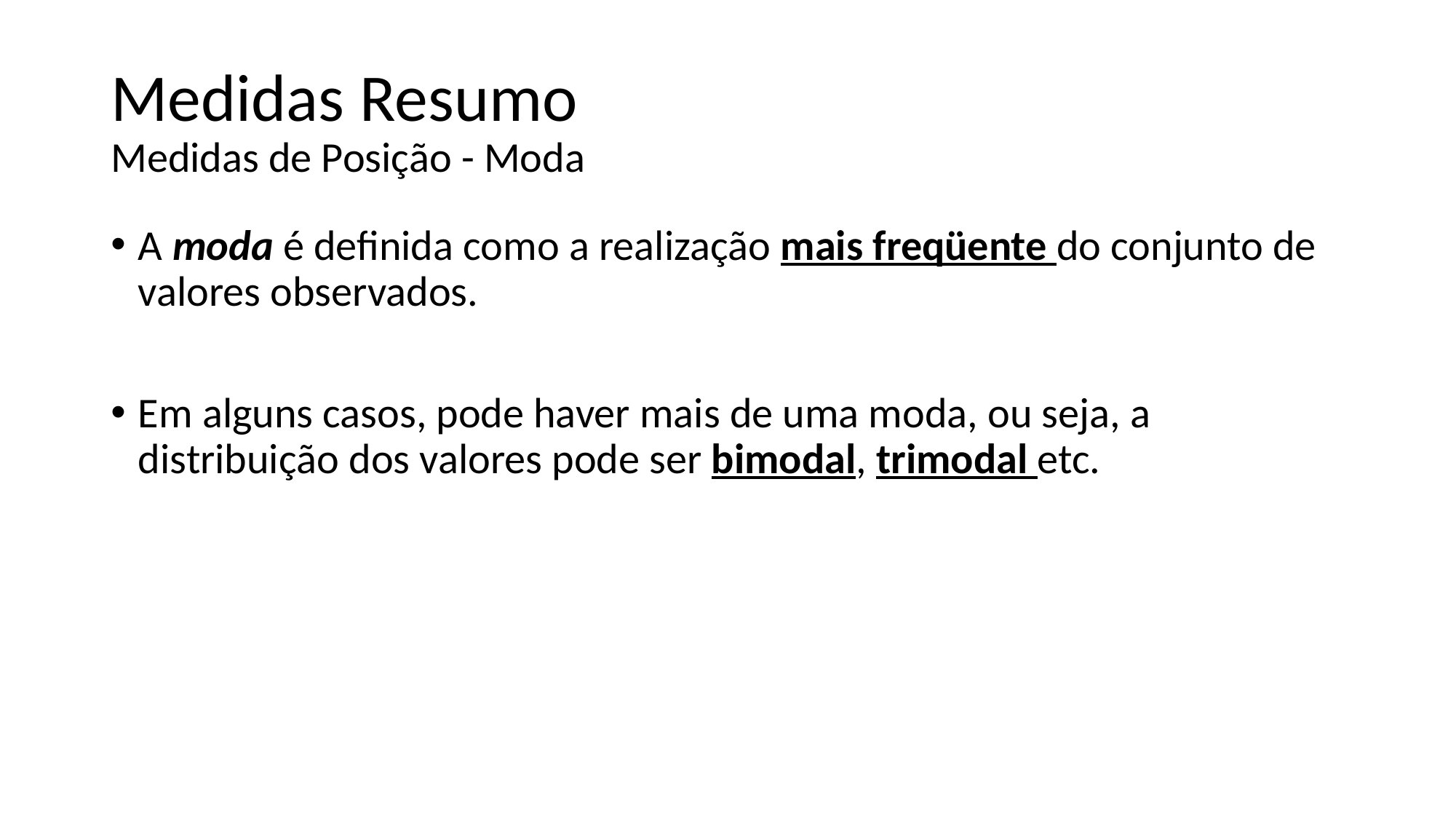

# Medidas Resumo Medidas de Posição - Moda
A moda é definida como a realização mais freqüente do conjunto de valores observados.

Em alguns casos, pode haver mais de uma moda, ou seja, a distribuição dos valores pode ser bimodal, trimodal etc.